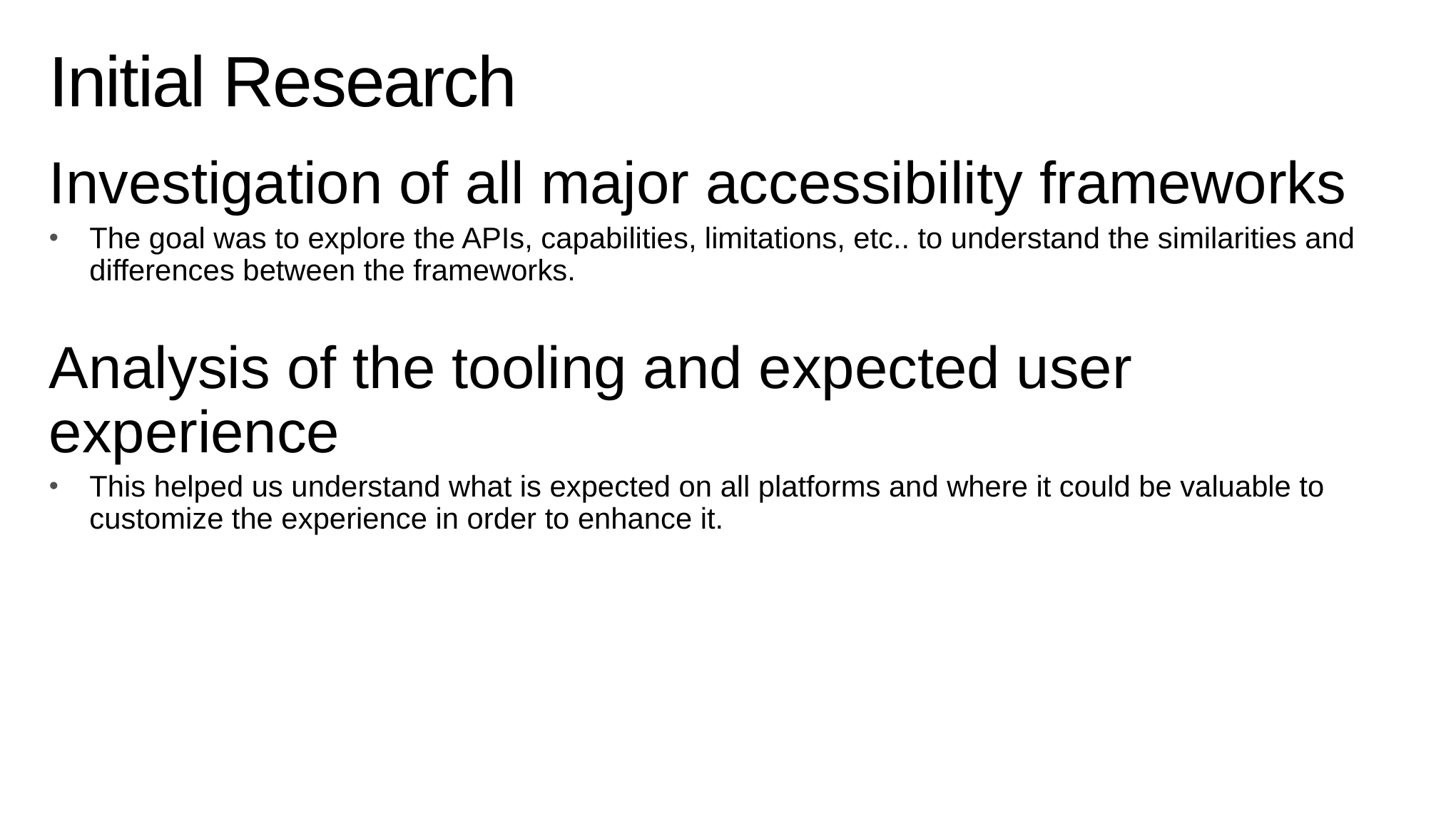

# Initial Research
Investigation of all major accessibility frameworks
The goal was to explore the APIs, capabilities, limitations, etc.. to understand the similarities and differences between the frameworks.

Analysis of the tooling and expected user experience
This helped us understand what is expected on all platforms and where it could be valuable to customize the experience in order to enhance it.